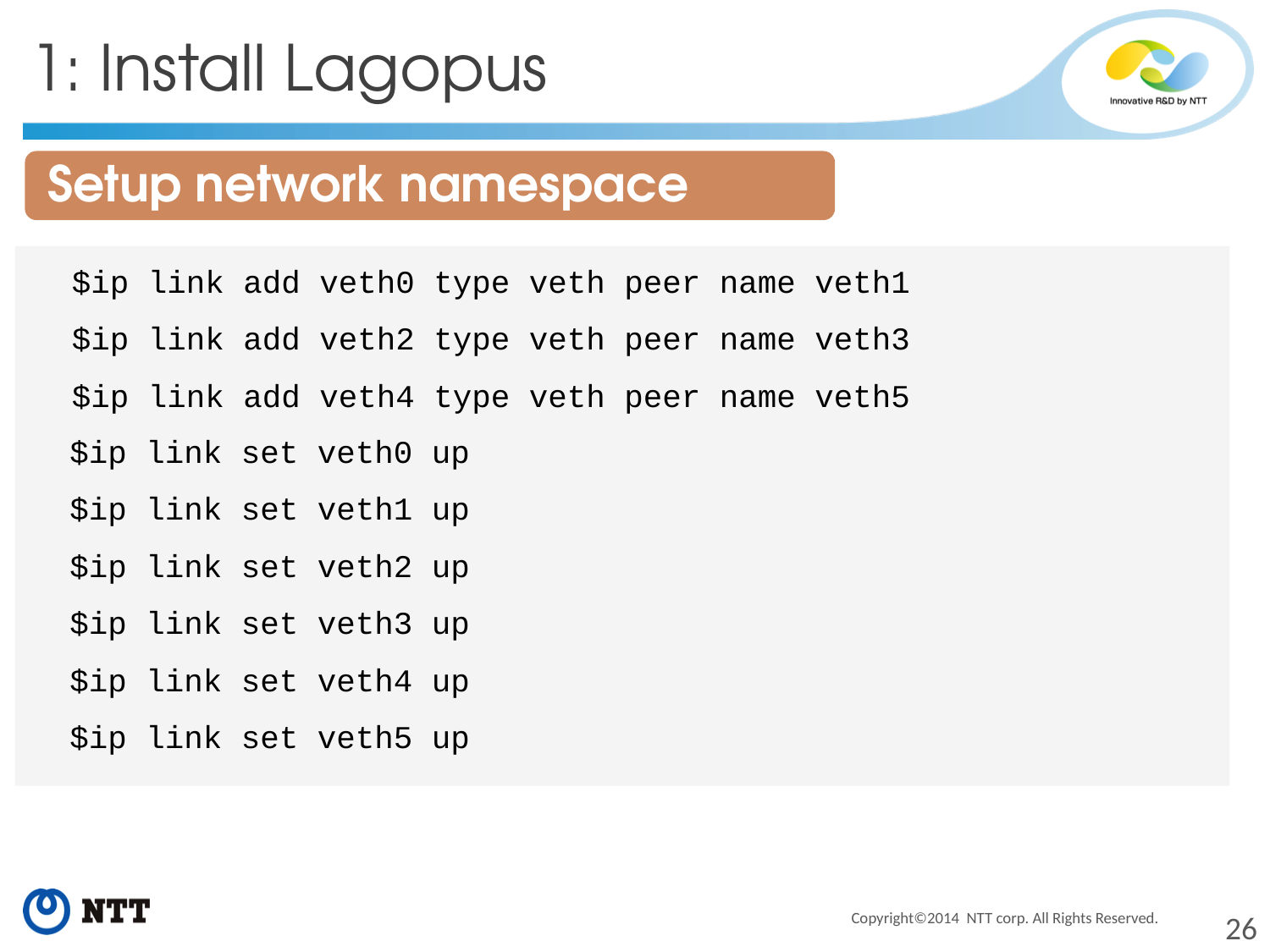

1: Install Lagopus
Setup network namespace

$ip link add veth0 type veth peer name veth1
$ip link add veth2 type veth peer name veth3
$ip link add veth4 type veth peer name veth5

$ip link set veth0 up
$ip link set veth1 up
$ip link set veth2 up
$ip link set veth3 up
$ip link set veth4 up
$ip link set veth5 up